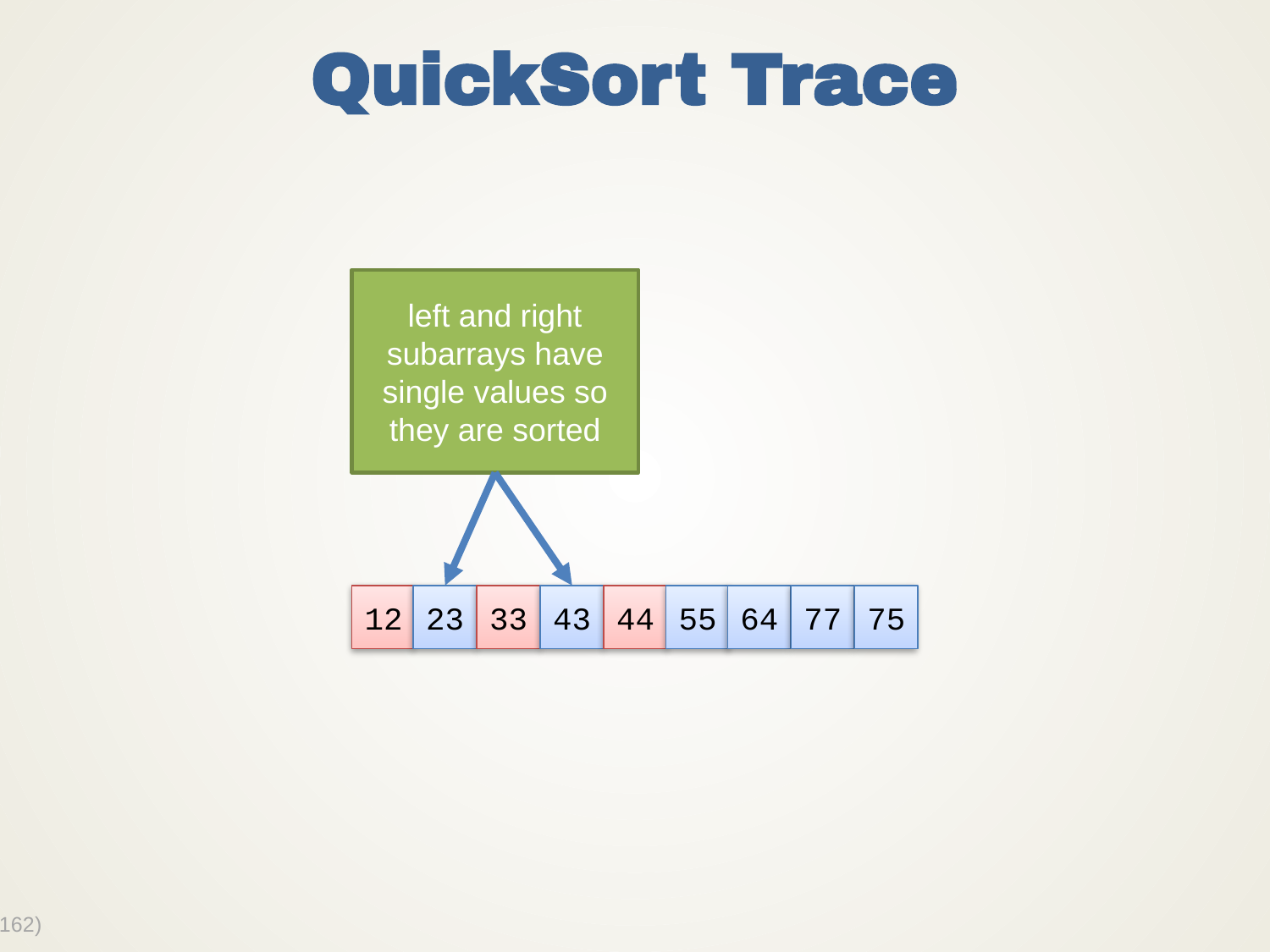

# QuickSort Trace

left and right subarrays have single values so they are sorted
12
23
33
43
44
55
64
77
75